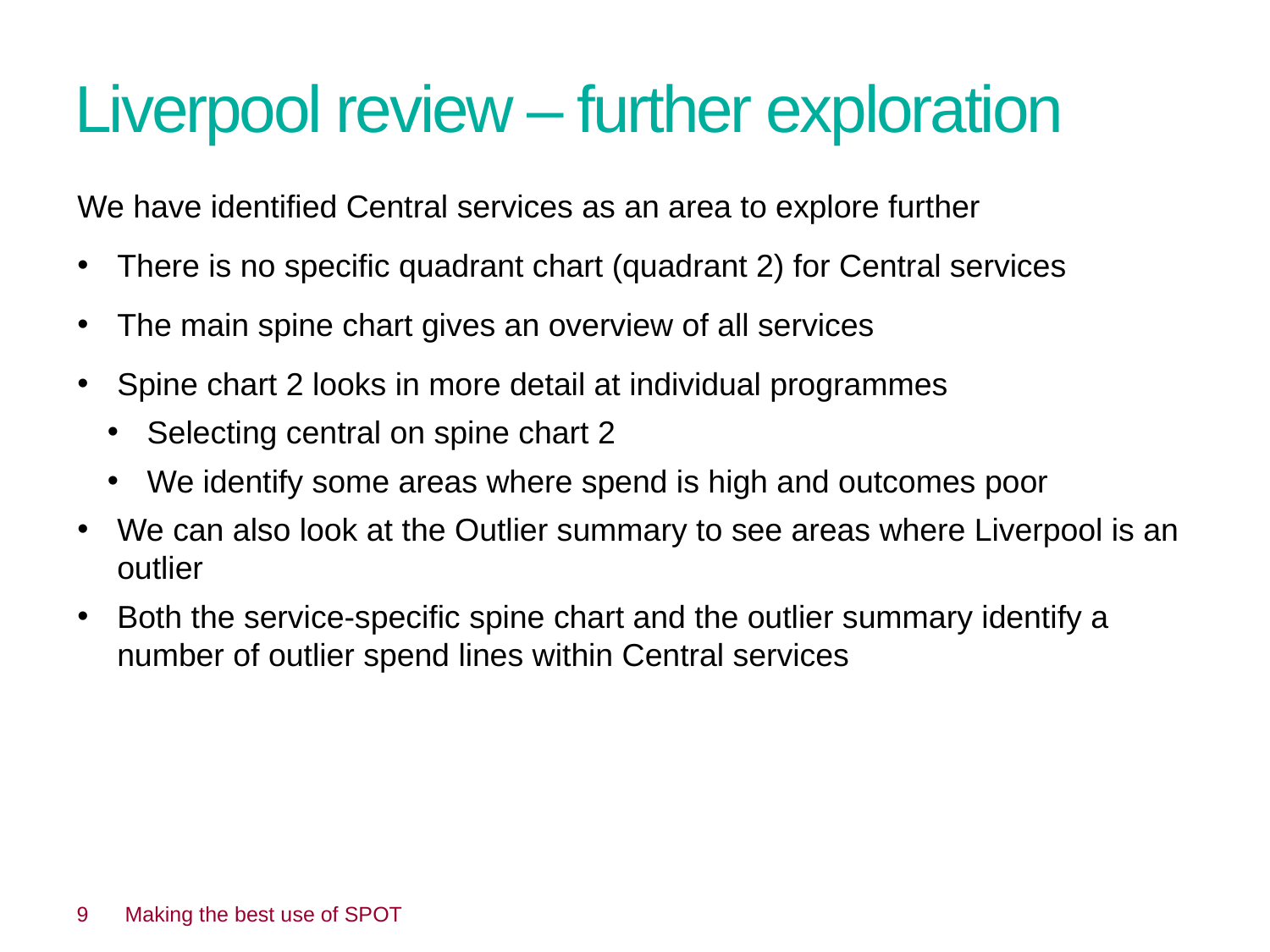

# Liverpool review – further exploration
We have identified Central services as an area to explore further
There is no specific quadrant chart (quadrant 2) for Central services
The main spine chart gives an overview of all services
Spine chart 2 looks in more detail at individual programmes
Selecting central on spine chart 2
We identify some areas where spend is high and outcomes poor
We can also look at the Outlier summary to see areas where Liverpool is an outlier
Both the service-specific spine chart and the outlier summary identify a number of outlier spend lines within Central services
  9
Making the best use of SPOT